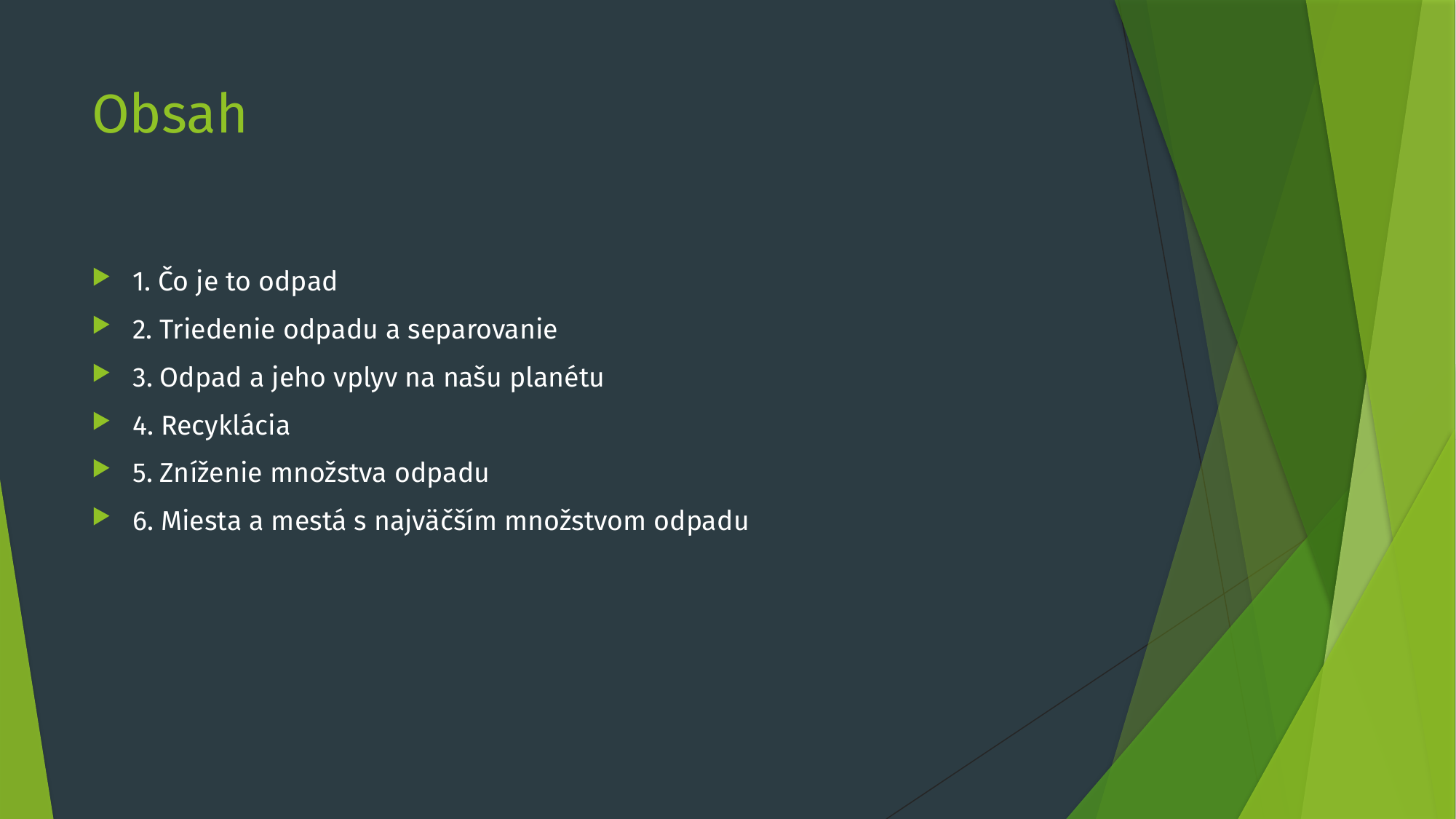

# Obsah
1. Čo je to odpad
2. Triedenie odpadu a separovanie
3. Odpad a jeho vplyv na našu planétu
4. Recyklácia
5. Zníženie množstva odpadu
6. Miesta a mestá s najväčším množstvom odpadu